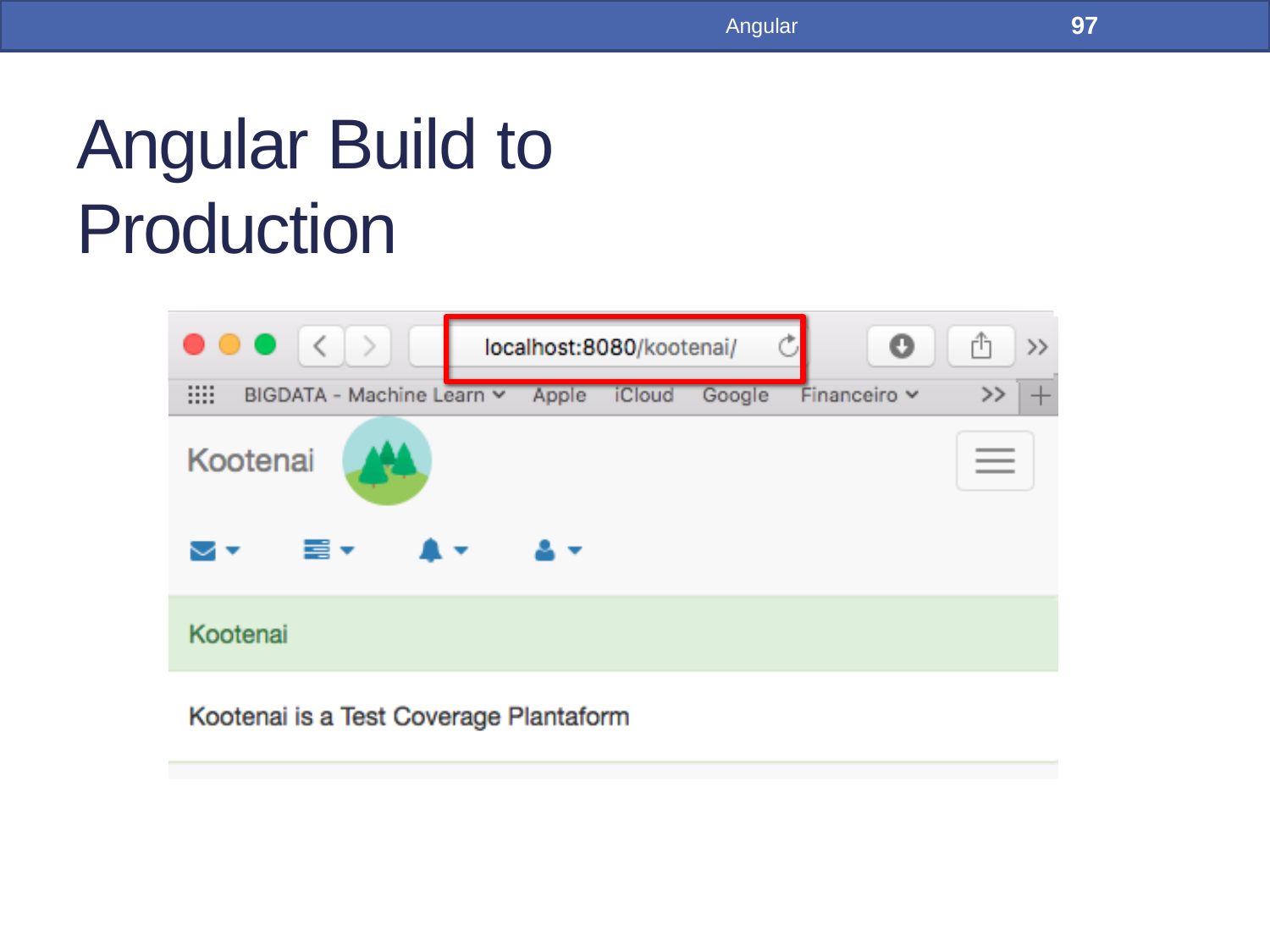

97
Angular
# Angular Build to Production